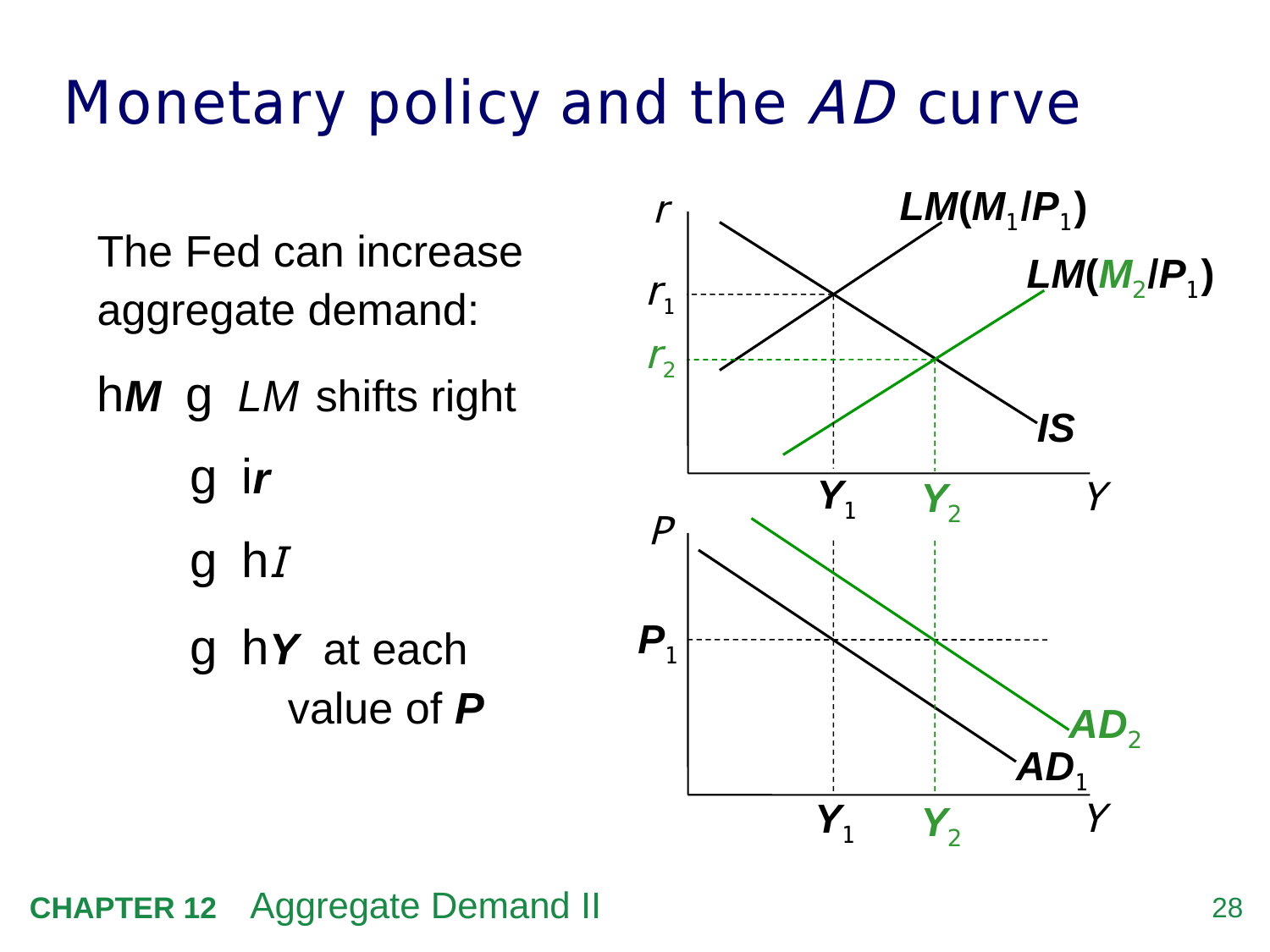

# Monetary policy and the AD  curve
r

Y
LM(M1/P1)

The Fed can increase aggregate demand:
hM  g  LM  shifts right

IS
LM(M2/P1)

r1

Y1
Y1
r2

Y2
Y2
	g  ir
P

Y
	g  hI
	g  hY  at each 		        value of P

AD2

AD1
P1